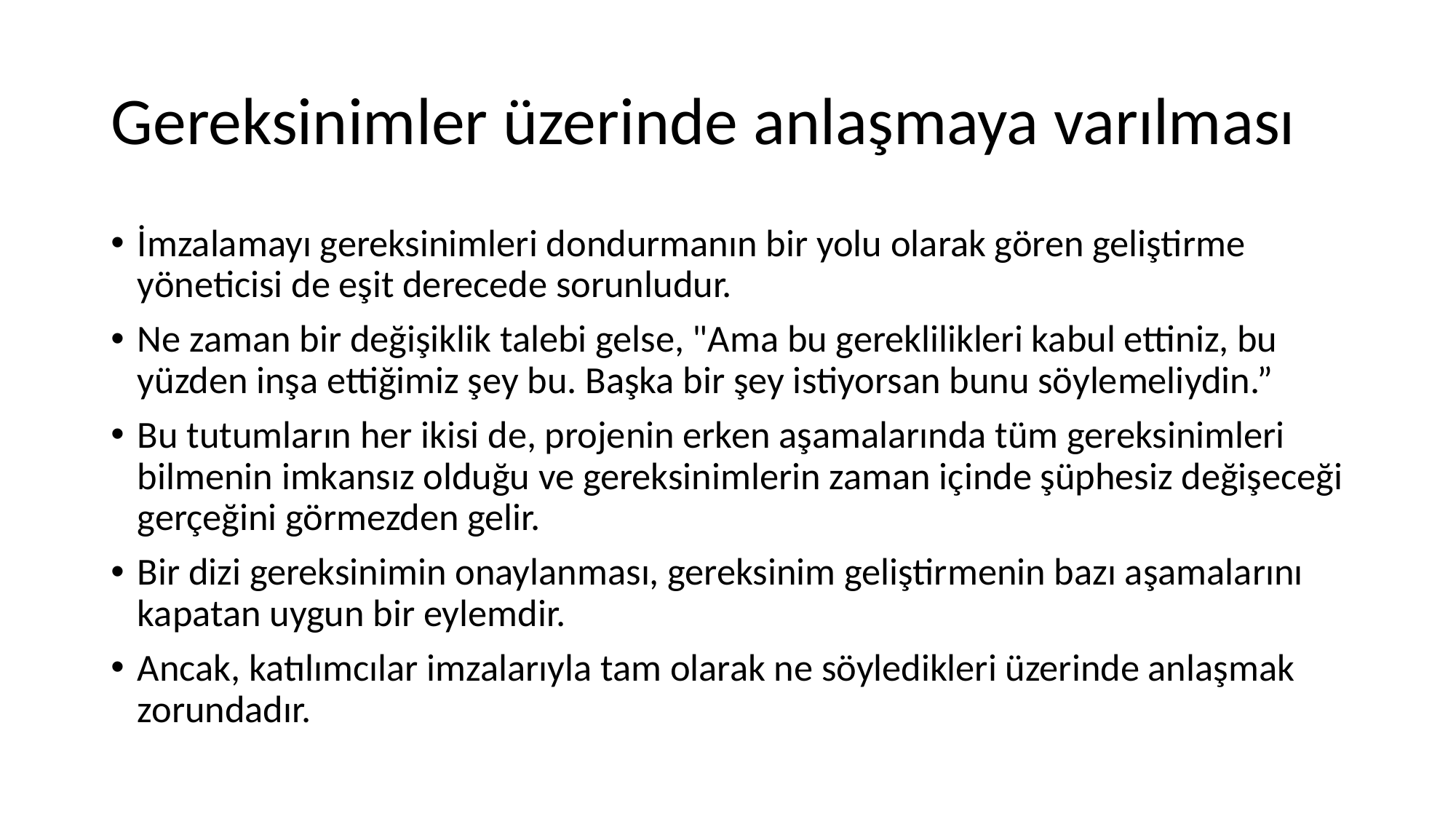

# Gereksinimler üzerinde anlaşmaya varılması
İmzalamayı gereksinimleri dondurmanın bir yolu olarak gören geliştirme yöneticisi de eşit derecede sorunludur.
Ne zaman bir değişiklik talebi gelse, "Ama bu gereklilikleri kabul ettiniz, bu yüzden inşa ettiğimiz şey bu. Başka bir şey istiyorsan bunu söylemeliydin.”
Bu tutumların her ikisi de, projenin erken aşamalarında tüm gereksinimleri bilmenin imkansız olduğu ve gereksinimlerin zaman içinde şüphesiz değişeceği gerçeğini görmezden gelir.
Bir dizi gereksinimin onaylanması, gereksinim geliştirmenin bazı aşamalarını kapatan uygun bir eylemdir.
Ancak, katılımcılar imzalarıyla tam olarak ne söyledikleri üzerinde anlaşmak zorundadır.